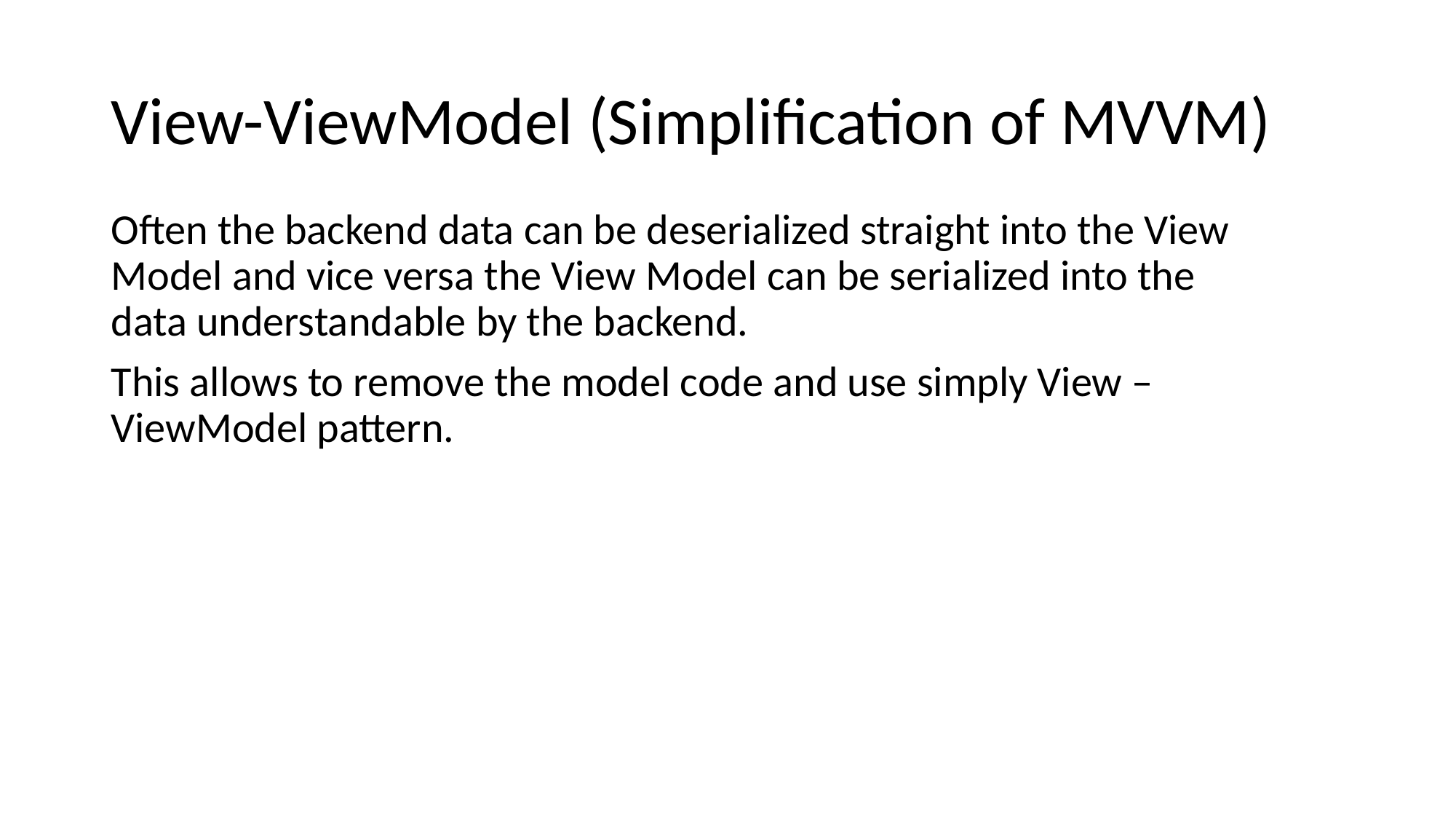

# View-ViewModel (Simplification of MVVM)
Often the backend data can be deserialized straight into the View Model and vice versa the View Model can be serialized into the data understandable by the backend.
This allows to remove the model code and use simply View – ViewModel pattern.